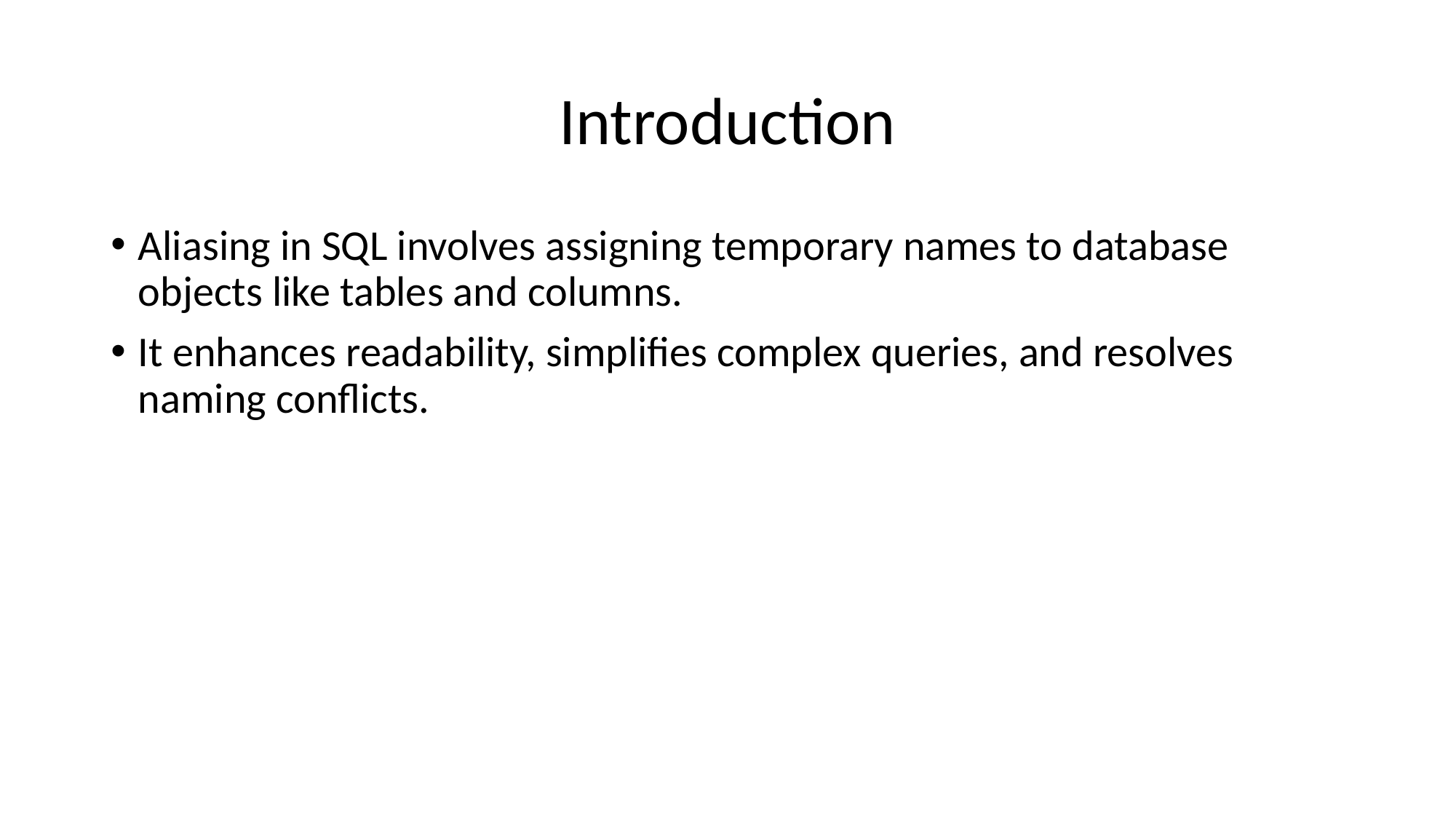

# Introduction
Aliasing in SQL involves assigning temporary names to database objects like tables and columns.
It enhances readability, simplifies complex queries, and resolves naming conflicts.